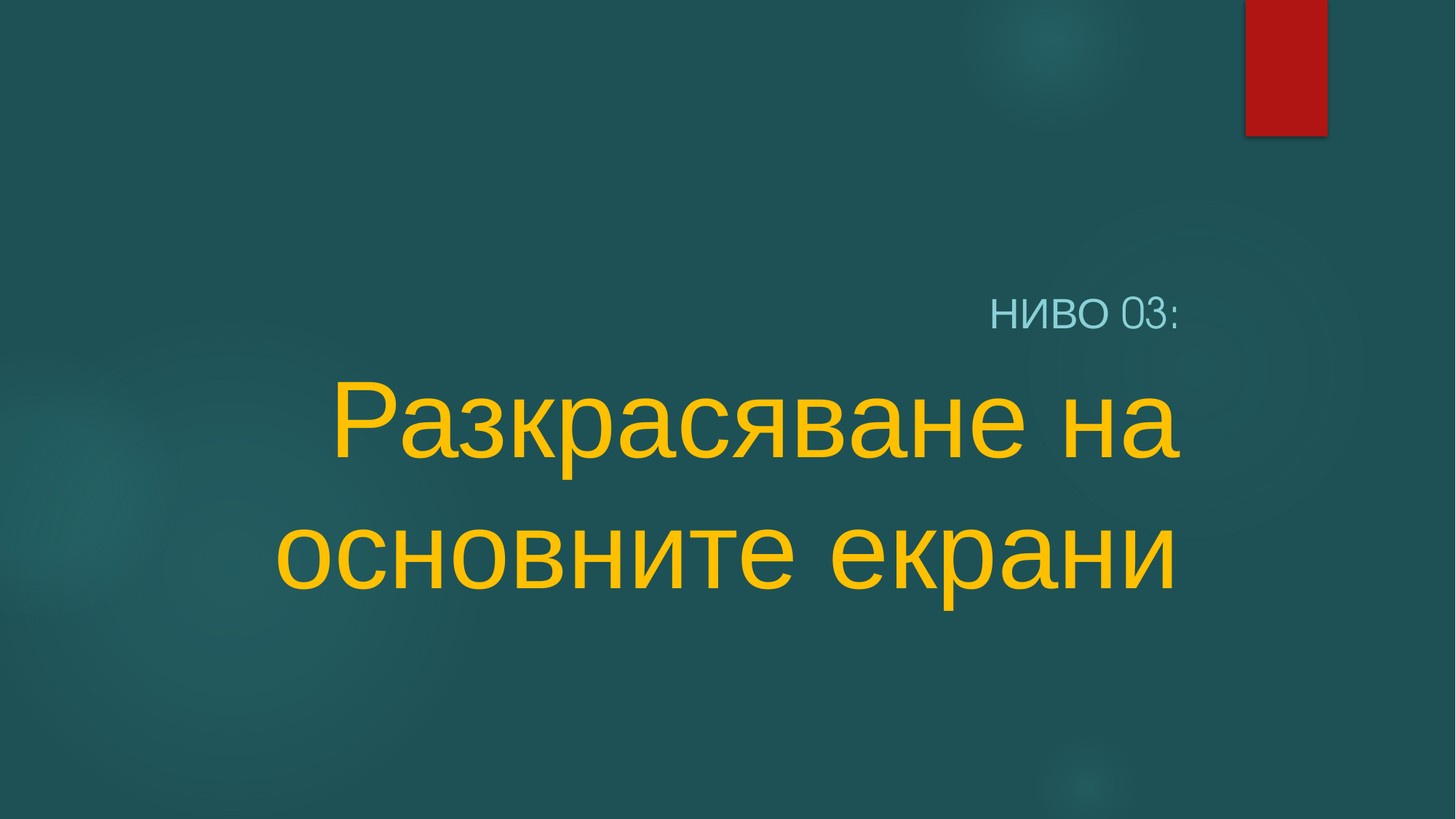

Ниво 03:
# Разкрасяване на основните екрани